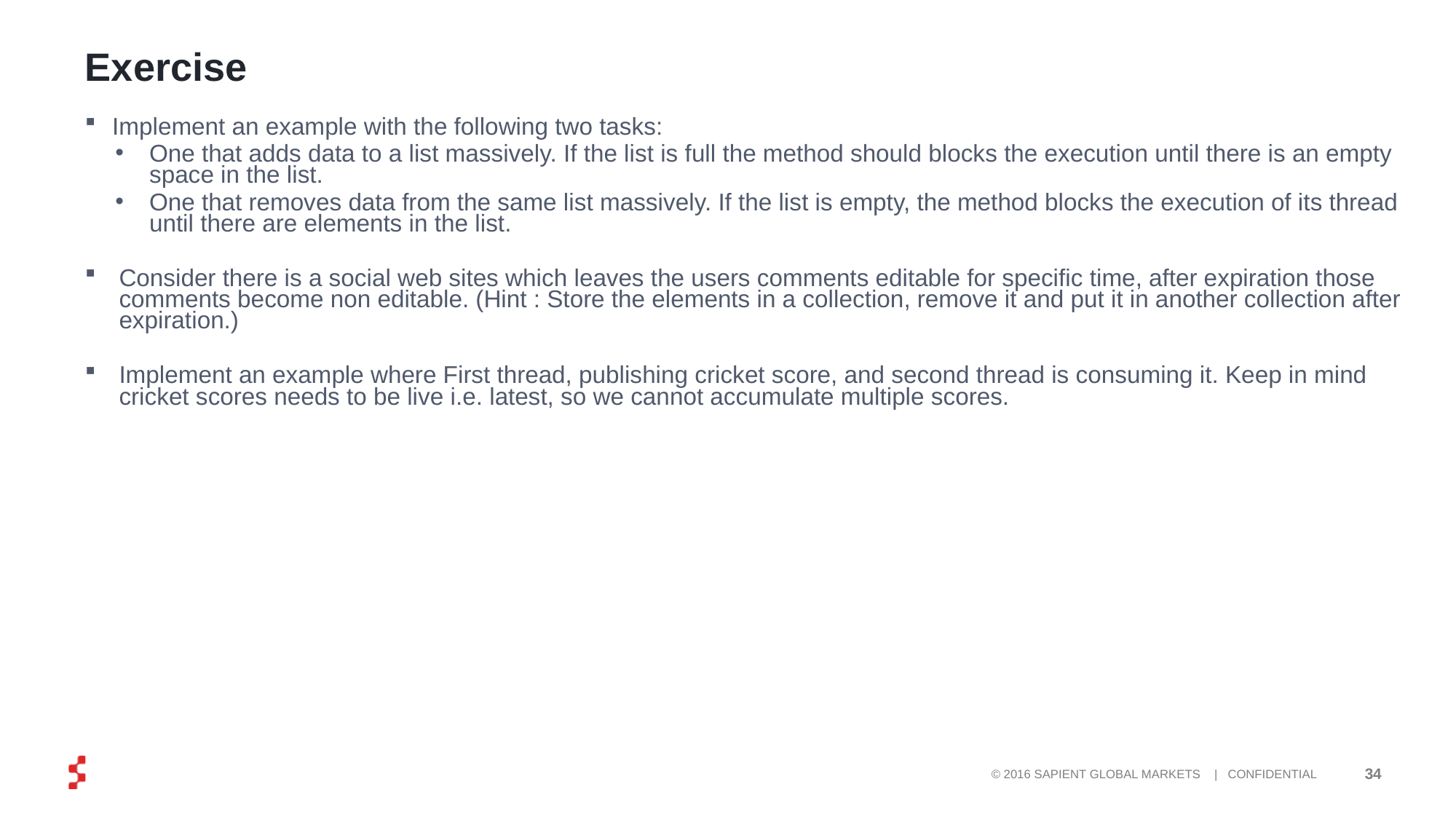

# Exercise
Implement an example with the following two tasks:
One that adds data to a list massively. If the list is full the method should blocks the execution until there is an empty space in the list.
One that removes data from the same list massively. If the list is empty, the method blocks the execution of its thread until there are elements in the list.

Consider there is a social web sites which leaves the users comments editable for specific time, after expiration those comments become non editable. (Hint : Store the elements in a collection, remove it and put it in another collection after expiration.)

Implement an example where First thread, publishing cricket score, and second thread is consuming it. Keep in mind cricket scores needs to be live i.e. latest, so we cannot accumulate multiple scores.